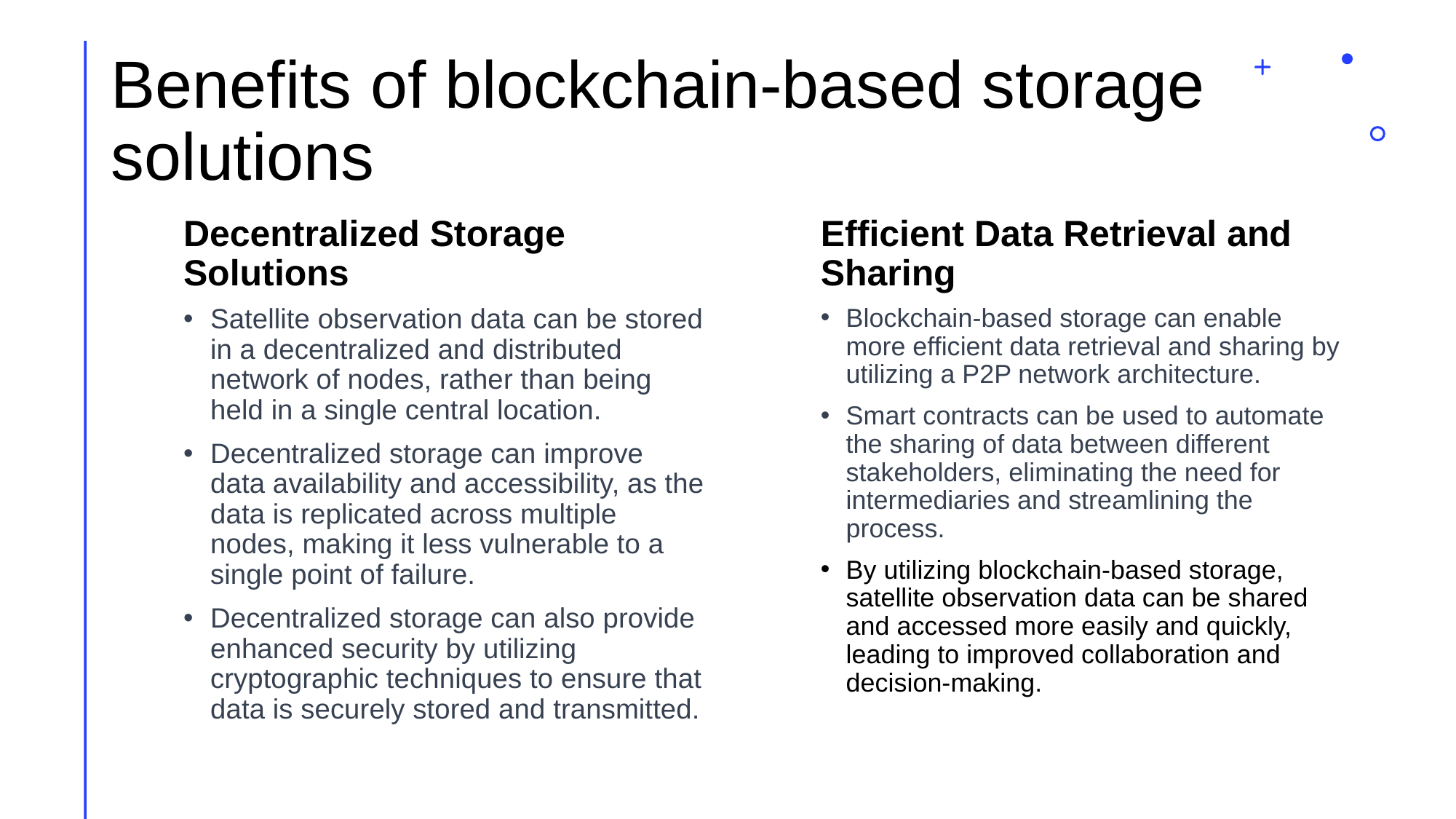

# Benefits of blockchain-based storage solutions
Decentralized Storage Solutions
Efficient Data Retrieval and Sharing
Satellite observation data can be stored in a decentralized and distributed network of nodes, rather than being held in a single central location.
Decentralized storage can improve data availability and accessibility, as the data is replicated across multiple nodes, making it less vulnerable to a single point of failure.
Decentralized storage can also provide enhanced security by utilizing cryptographic techniques to ensure that data is securely stored and transmitted.

Blockchain-based storage can enable more efficient data retrieval and sharing by utilizing a P2P network architecture.
Smart contracts can be used to automate the sharing of data between different stakeholders, eliminating the need for intermediaries and streamlining the process.
By utilizing blockchain-based storage, satellite observation data can be shared and accessed more easily and quickly, leading to improved collaboration and decision-making.